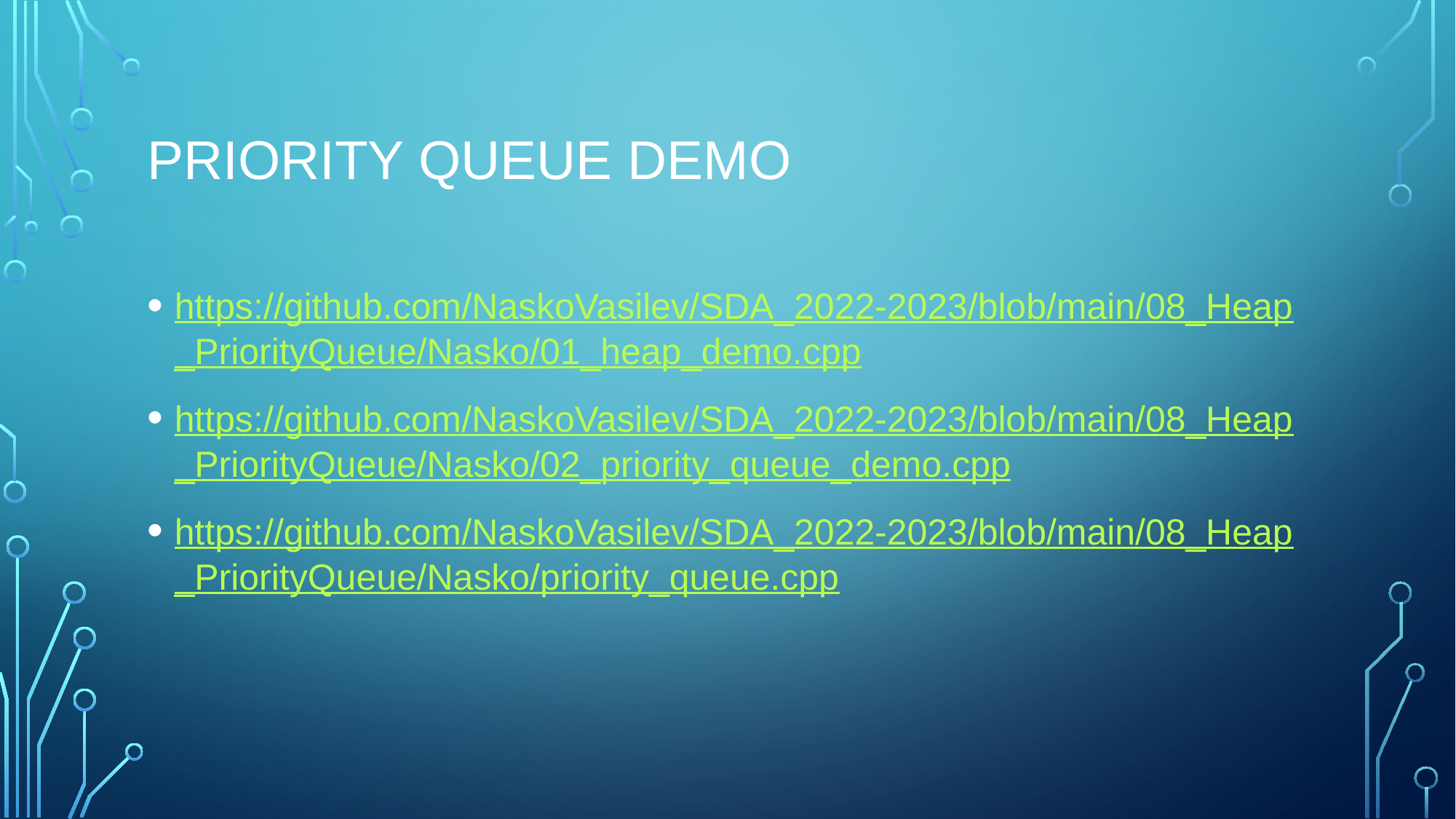

# Priority queue demo
https://github.com/NaskoVasilev/SDA_2022-2023/blob/main/08_Heap_PriorityQueue/Nasko/01_heap_demo.cpp
https://github.com/NaskoVasilev/SDA_2022-2023/blob/main/08_Heap_PriorityQueue/Nasko/02_priority_queue_demo.cpp
https://github.com/NaskoVasilev/SDA_2022-2023/blob/main/08_Heap_PriorityQueue/Nasko/priority_queue.cpp